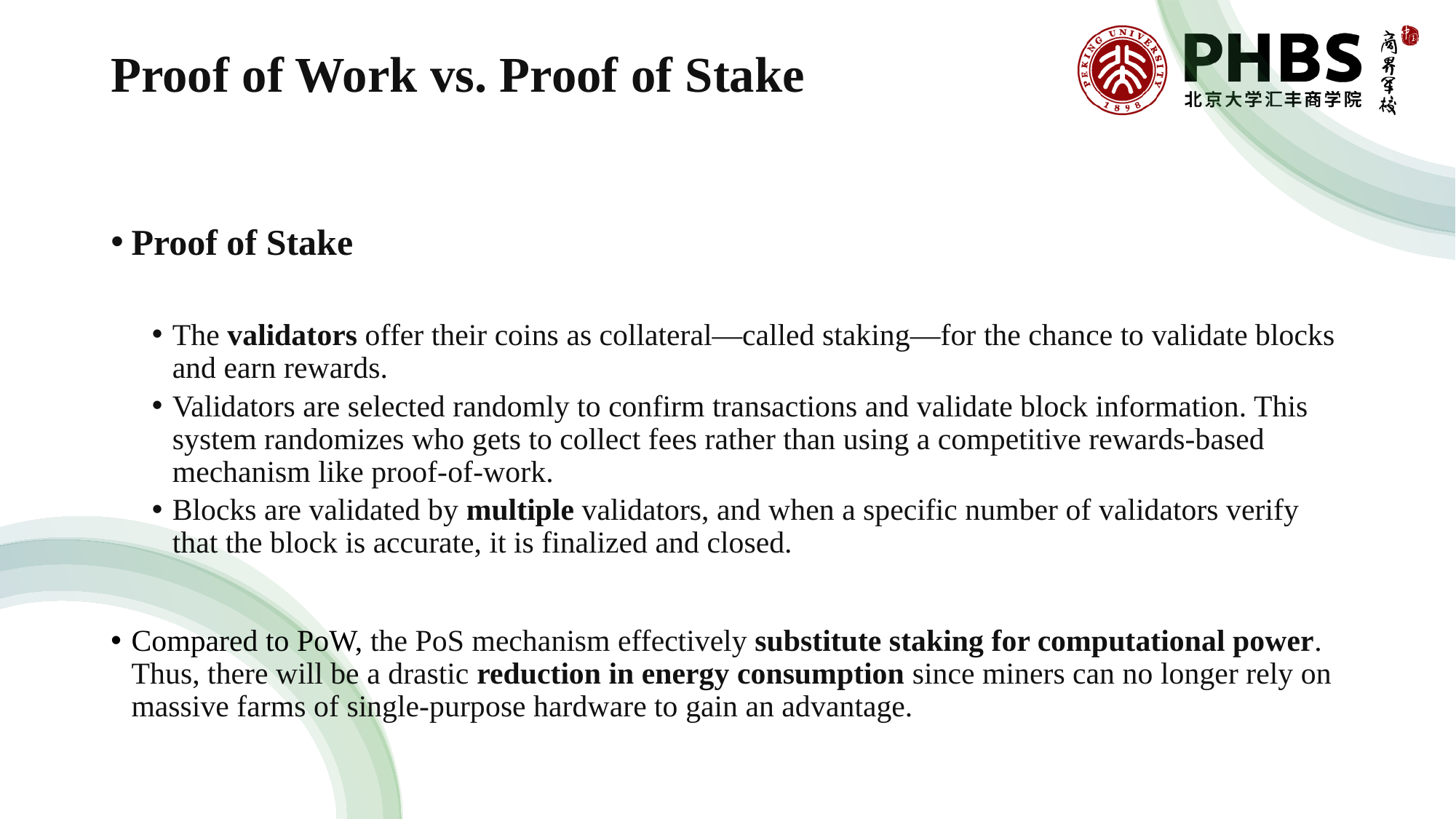

# Proof of Work vs. Proof of Stake
Proof of Stake

The validators offer their coins as collateral—called staking—for the chance to validate blocks and earn rewards.
Validators are selected randomly to confirm transactions and validate block information. This system randomizes who gets to collect fees rather than using a competitive rewards-based mechanism like proof-of-work.
Blocks are validated by multiple validators, and when a specific number of validators verify that the block is accurate, it is finalized and closed.

Compared to PoW, the PoS mechanism effectively substitute staking for computational power. Thus, there will be a drastic reduction in energy consumption since miners can no longer rely on massive farms of single-purpose hardware to gain an advantage.